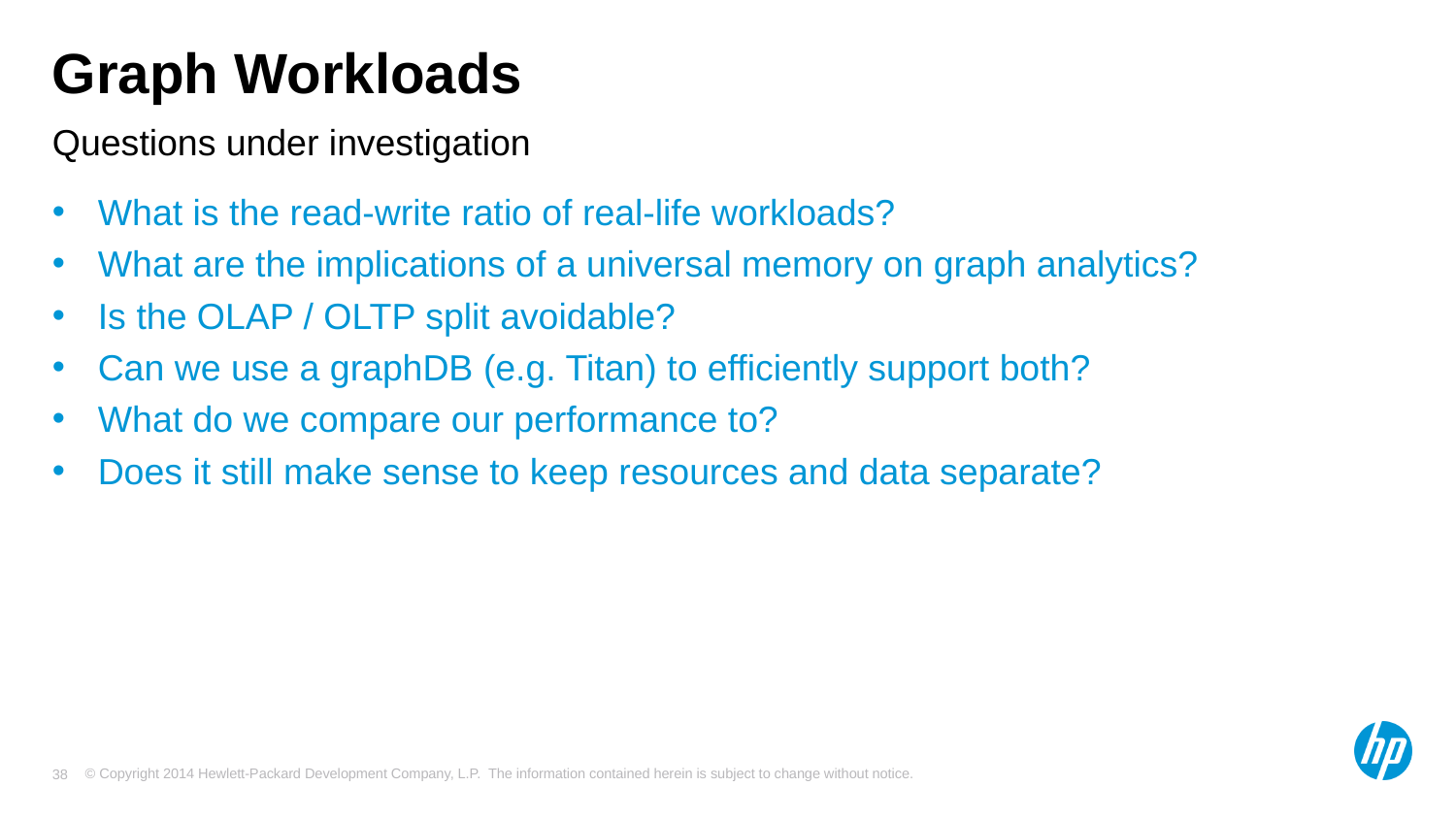

# Graph Workloads
Questions under investigation
What is the read-write ratio of real-life workloads?
What are the implications of a universal memory on graph analytics?
Is the OLAP / OLTP split avoidable?
Can we use a graphDB (e.g. Titan) to efficiently support both?
What do we compare our performance to?
Does it still make sense to keep resources and data separate?